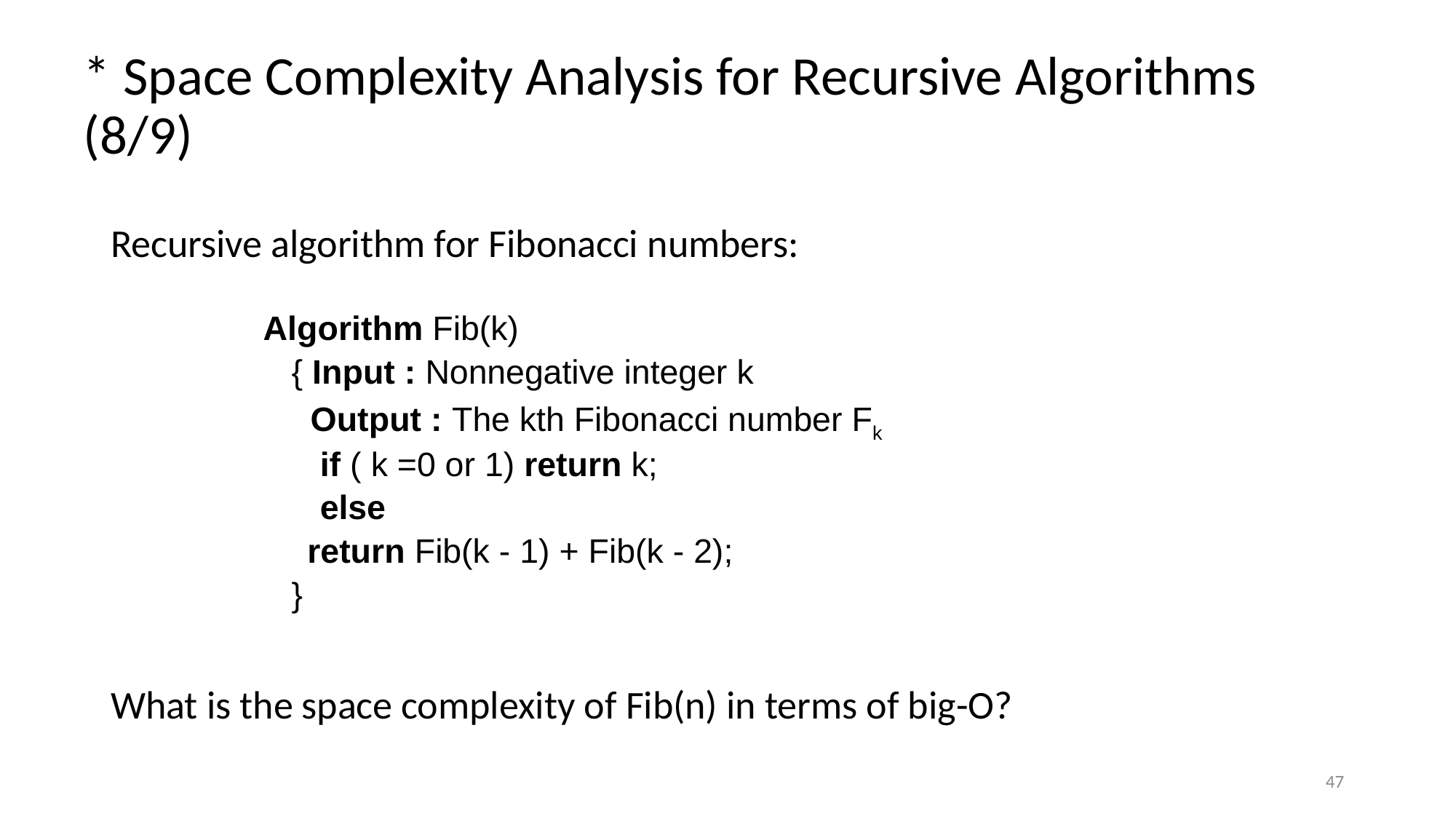

# * Space Complexity Analysis for Recursive Algorithms (8/9)
Recursive algorithm for Fibonacci numbers:

Algorithm Fib(k)
   { Input : Nonnegative integer k
     Output : The kth Fibonacci number Fk
      if ( k =0 or 1) return k;
      else
		  return Fib(k - 1) + Fib(k - 2);
   }

What is the space complexity of Fib(n) in terms of big-O?
47